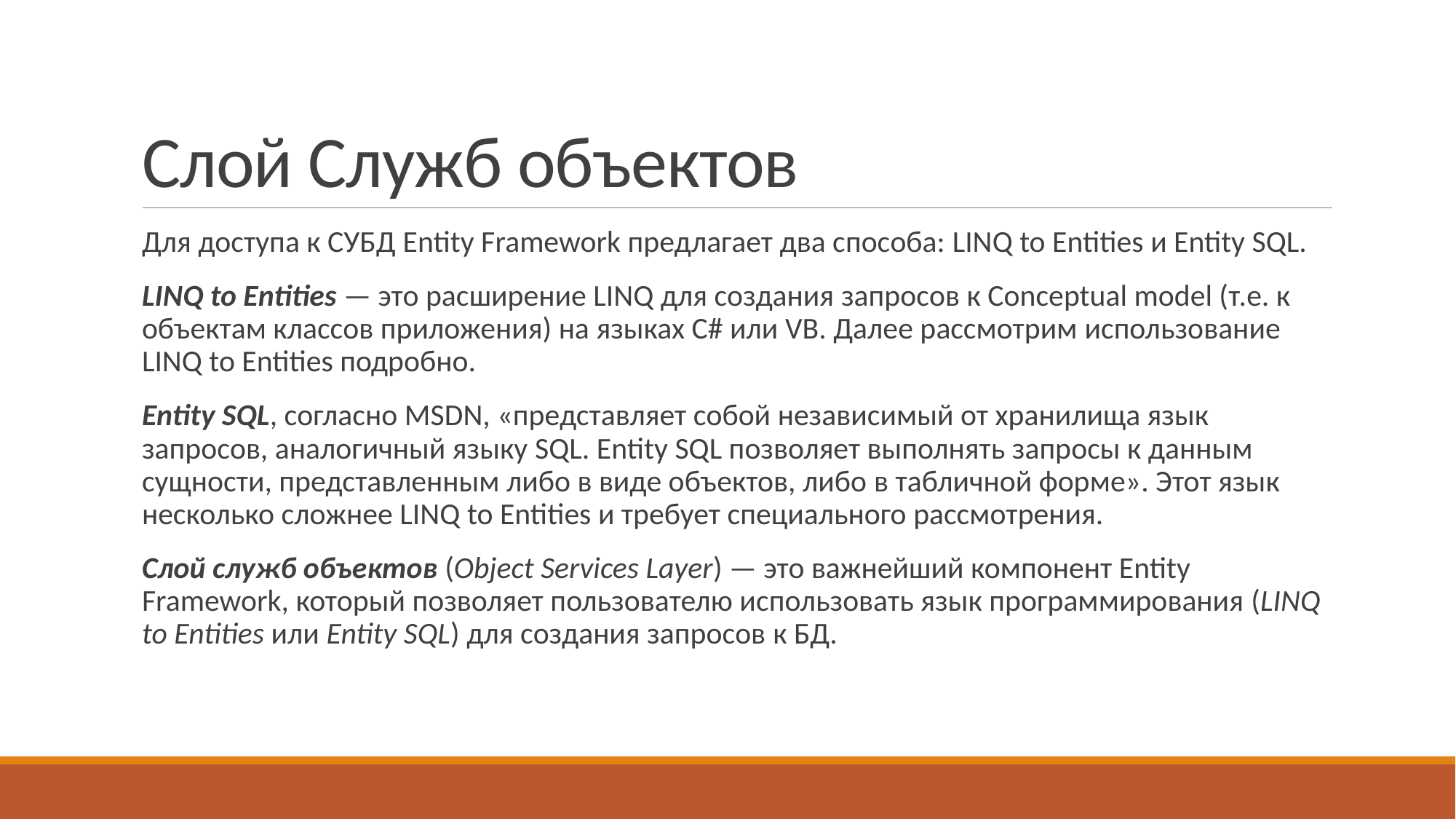

# Слой Служб объектов
Для доступа к СУБД Entity Framework предлагает два способа: LINQ to Entities и Entity SQL.
LINQ to Entities — это расширение LINQ для создания запросов к Conceptual model (т.е. к объектам классов приложения) на языках C# или VB. Далее рассмотрим использование LINQ to Entities подробно.
Entity SQL, согласно MSDN, «представляет собой независимый от хранилища язык запросов, аналогичный языку SQL. Entity SQL позволяет выполнять запросы к данным сущности, представленным либо в виде объектов, либо в табличной форме». Этот язык несколько сложнее LINQ to Entities и требует специального рассмотрения.
Слой служб объектов (Object Services Layer) — это важнейший компонент Entity Framework, который позволяет пользователю использовать язык программирования (LINQ to Entities или Entity SQL) для создания запросов к БД.